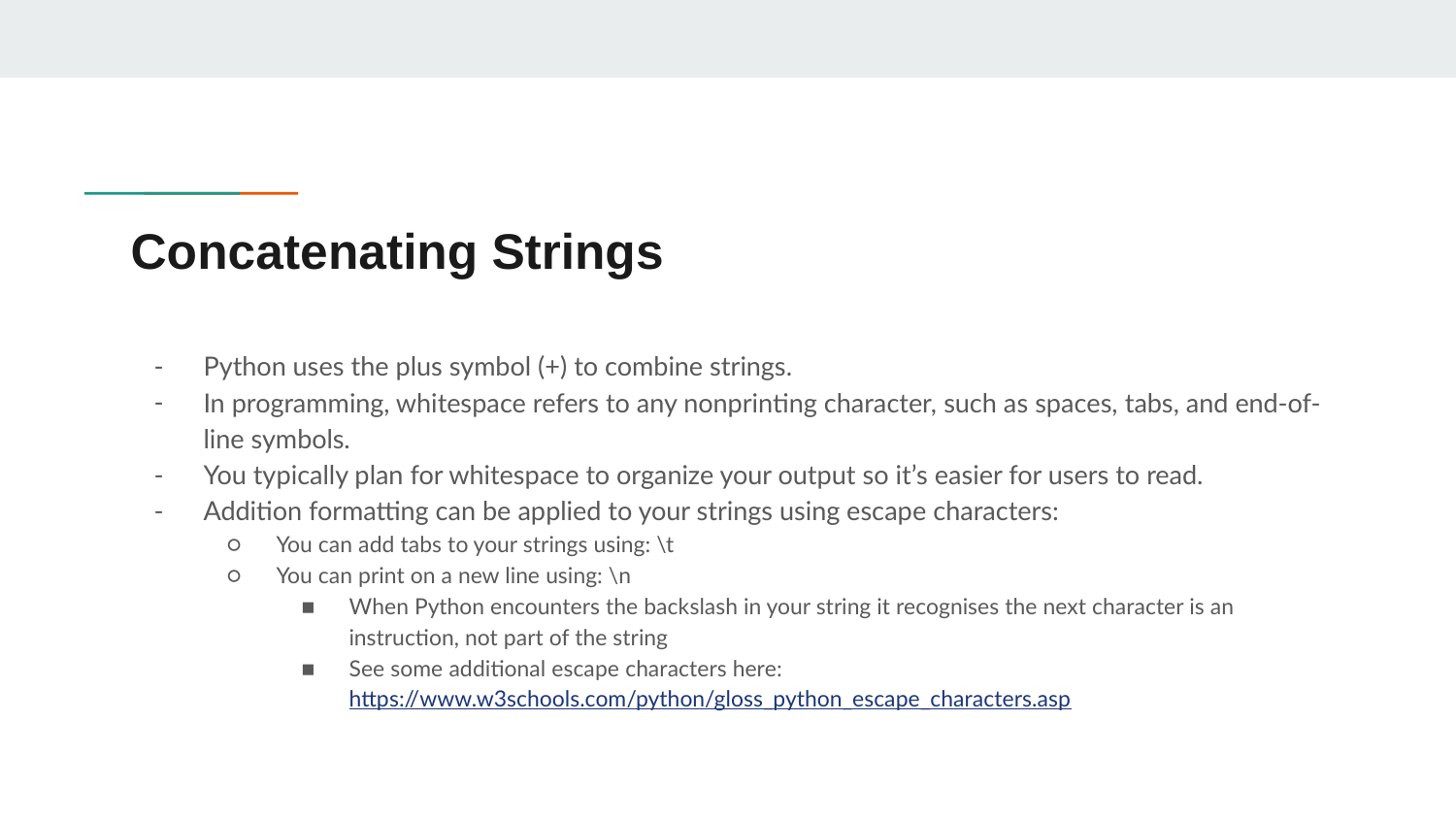

# Concatenating Strings
Python uses the plus symbol (+) to combine strings.
In programming, whitespace refers to any nonprinting character, such as spaces, tabs, and end-of-line symbols.
You typically plan for whitespace to organize your output so it’s easier for users to read.
Addition formatting can be applied to your strings using escape characters:
You can add tabs to your strings using: \t
You can print on a new line using: \n
When Python encounters the backslash in your string it recognises the next character is an instruction, not part of the string
See some additional escape characters here: https://www.w3schools.com/python/gloss_python_escape_characters.asp